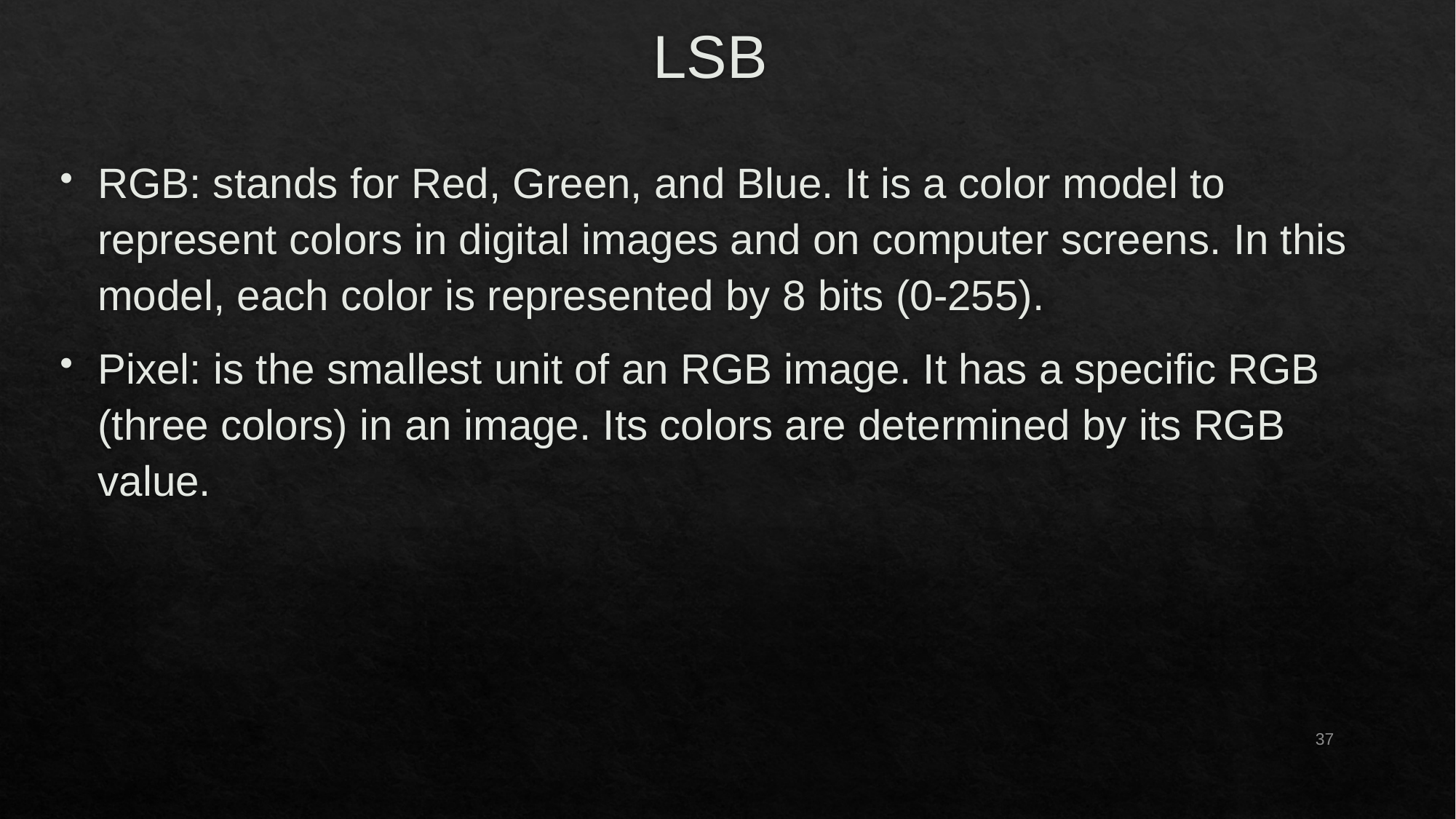

# LSB
RGB: stands for Red, Green, and Blue. It is a color model to represent colors in digital images and on computer screens. In this model, each color is represented by 8 bits (0-255).
Pixel: is the smallest unit of an RGB image. It has a specific RGB (three colors) in an image. Its colors are determined by its RGB value.

37